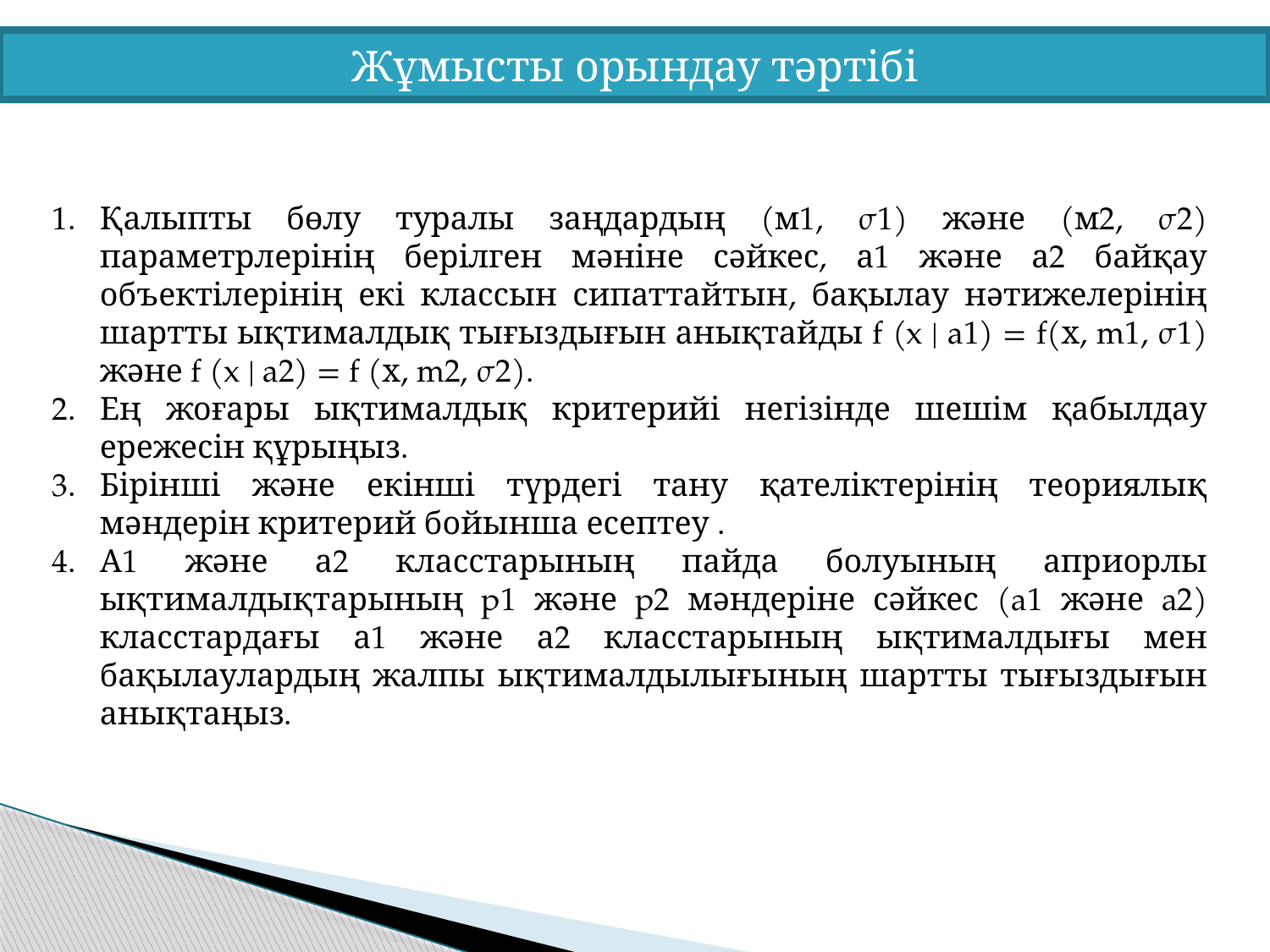

Жұмысты орындау тәртібі

Қалыпты бөлу туралы заңдардың (м1, σ1) және (м2, σ2) параметрлерінің берілген мәніне сәйкес, а1 және а2 байқау объектілерінің екі классын сипаттайтын, бақылау нәтижелерінің шартты ықтималдық тығыздығын анықтайды f (x | a1) = f(х, m1, σ1) және f (x | a2) = f (х, m2, σ2).
Ең жоғары ықтималдық критерийі негізінде шешім қабылдау ережесін құрыңыз.
Бірінші және екінші түрдегі тану қателіктерінің теориялық мәндерін критерий бойынша есептеу .
А1 және а2 класстарының пайда болуының априорлы ықтималдықтарының p1 және p2 мәндеріне сәйкес (a1 және a2) класстардағы а1 және а2 класстарының ықтималдығы мен бақылаулардың жалпы ықтималдылығының шартты тығыздығын анықтаңыз.